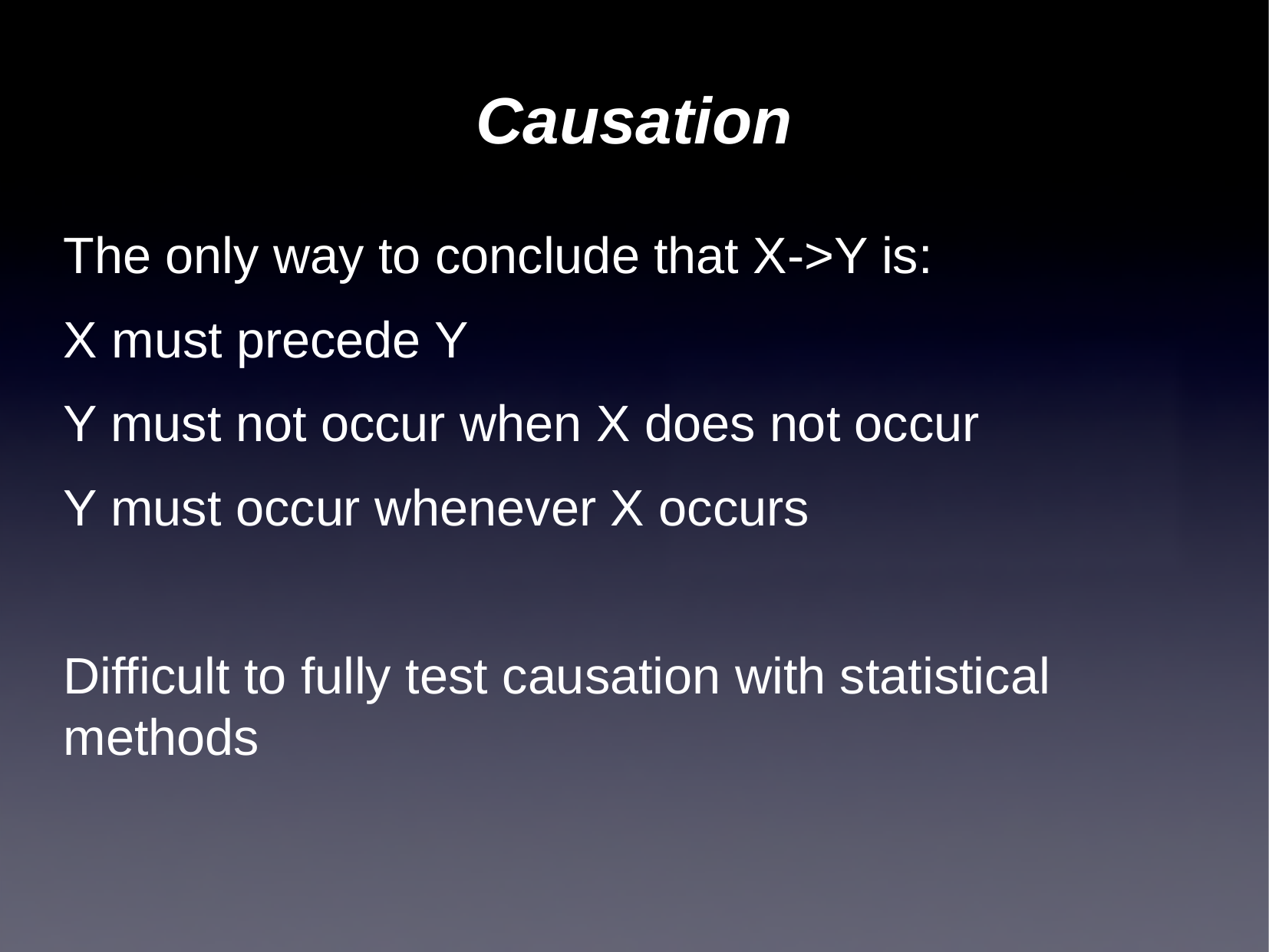

# Causation
The only way to conclude that X->Y is:
X must precede Y
Y must not occur when X does not occur
Y must occur whenever X occurs

Difficult to fully test causation with statistical methods